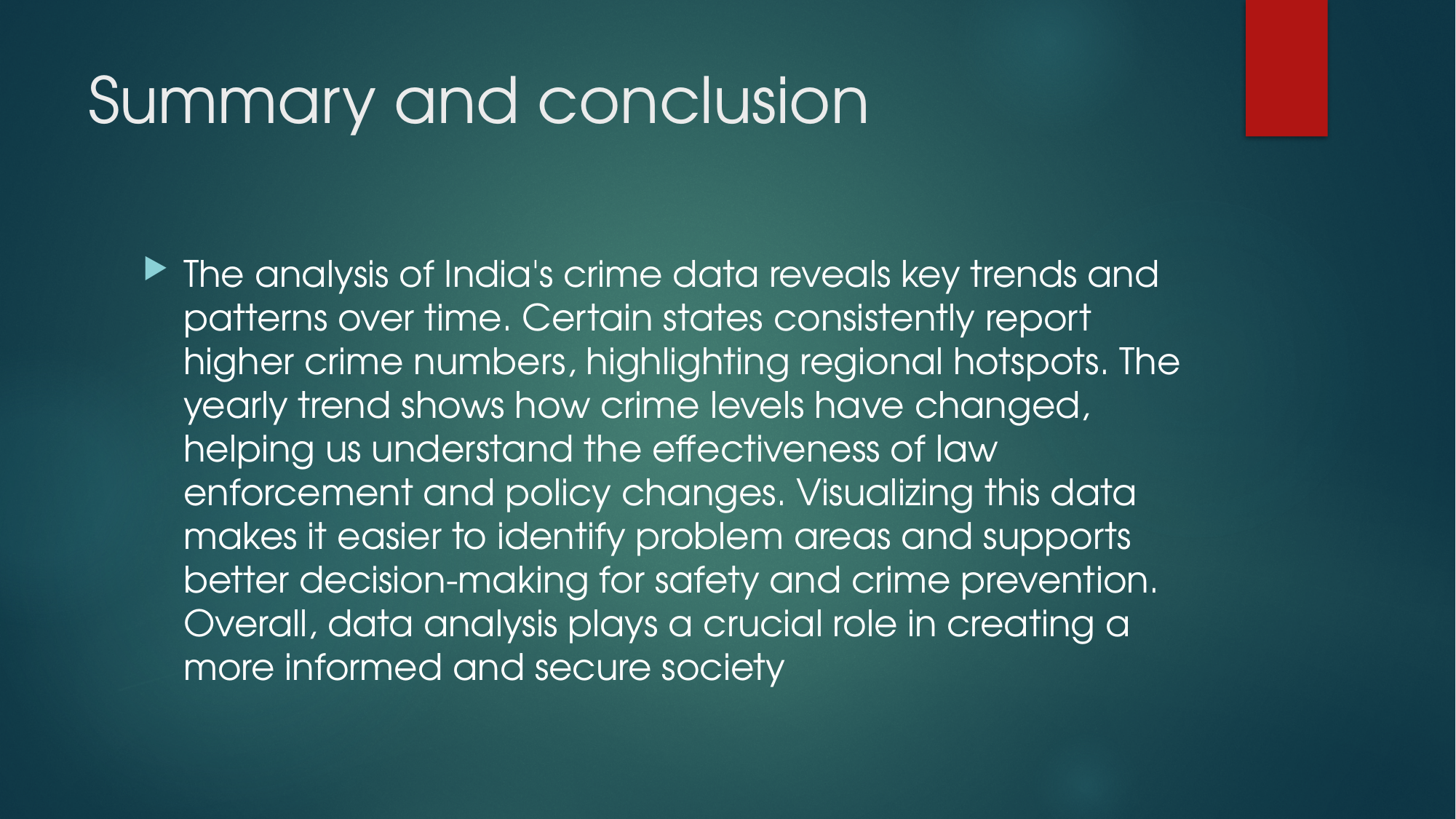

# Summary and conclusion
The analysis of India's crime data reveals key trends and patterns over time. Certain states consistently report higher crime numbers, highlighting regional hotspots. The yearly trend shows how crime levels have changed, helping us understand the effectiveness of law enforcement and policy changes. Visualizing this data makes it easier to identify problem areas and supports better decision-making for safety and crime prevention. Overall, data analysis plays a crucial role in creating a more informed and secure society